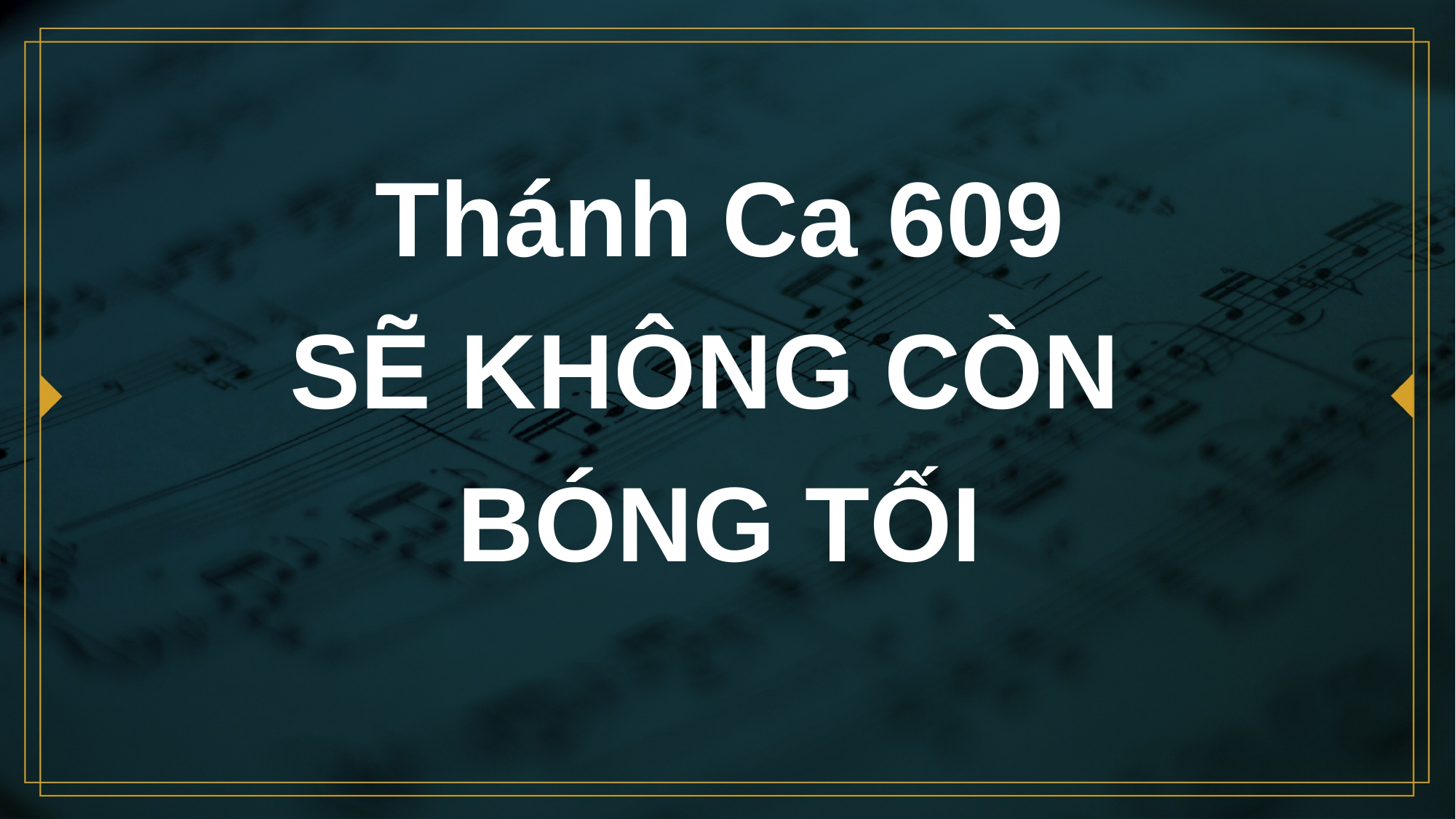

# Thánh Ca 609 SẼ KHÔNG CÒN BÓNG TỐI